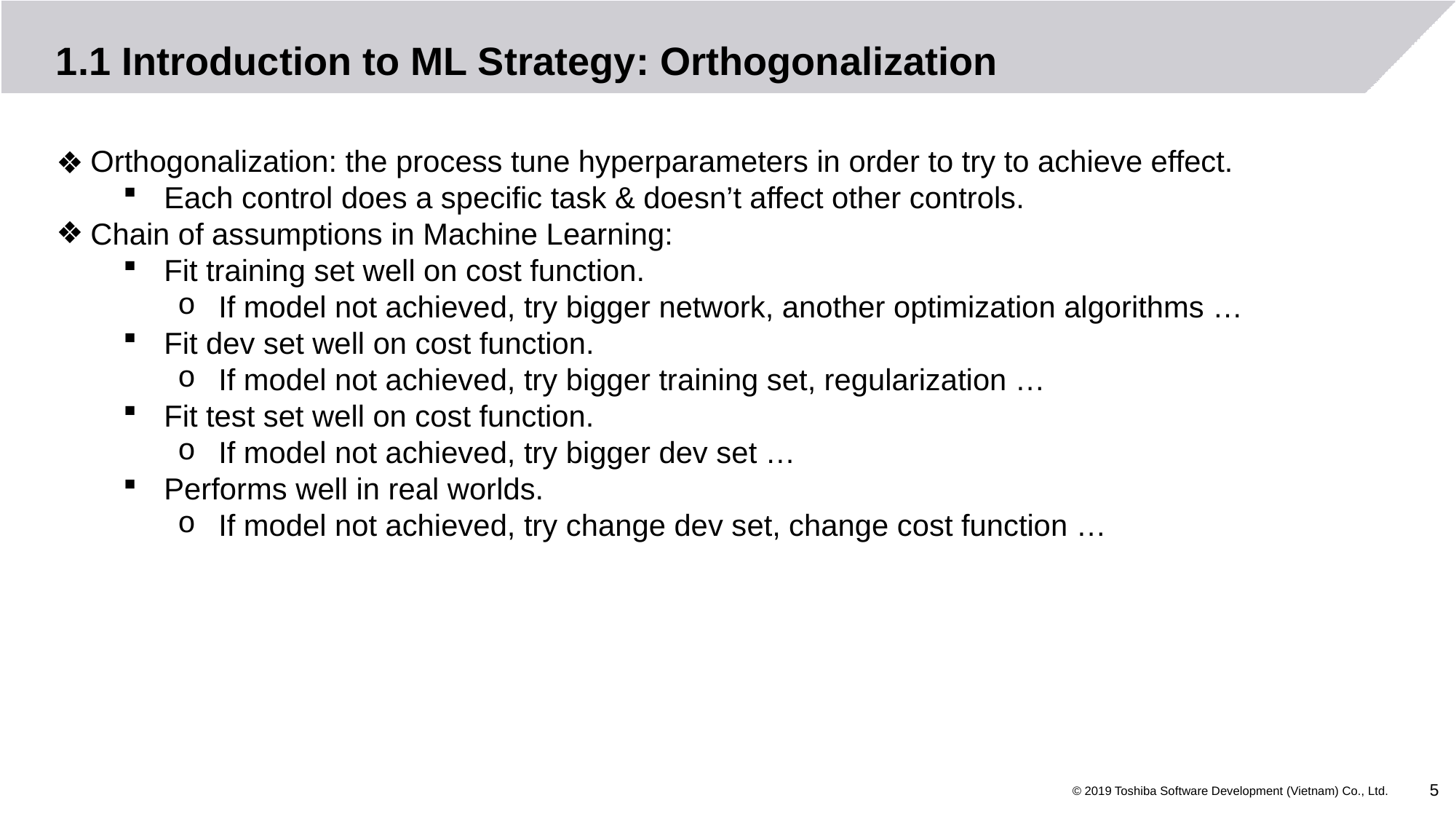

# 1.1 Introduction to ML Strategy: Orthogonalization
Orthogonalization: the process tune hyperparameters in order to try to achieve effect.
Each control does a specific task & doesn’t affect other controls.
Chain of assumptions in Machine Learning:
Fit training set well on cost function.
If model not achieved, try bigger network, another optimization algorithms …
Fit dev set well on cost function.
If model not achieved, try bigger training set, regularization …
Fit test set well on cost function.
If model not achieved, try bigger dev set …
Performs well in real worlds.
If model not achieved, try change dev set, change cost function …